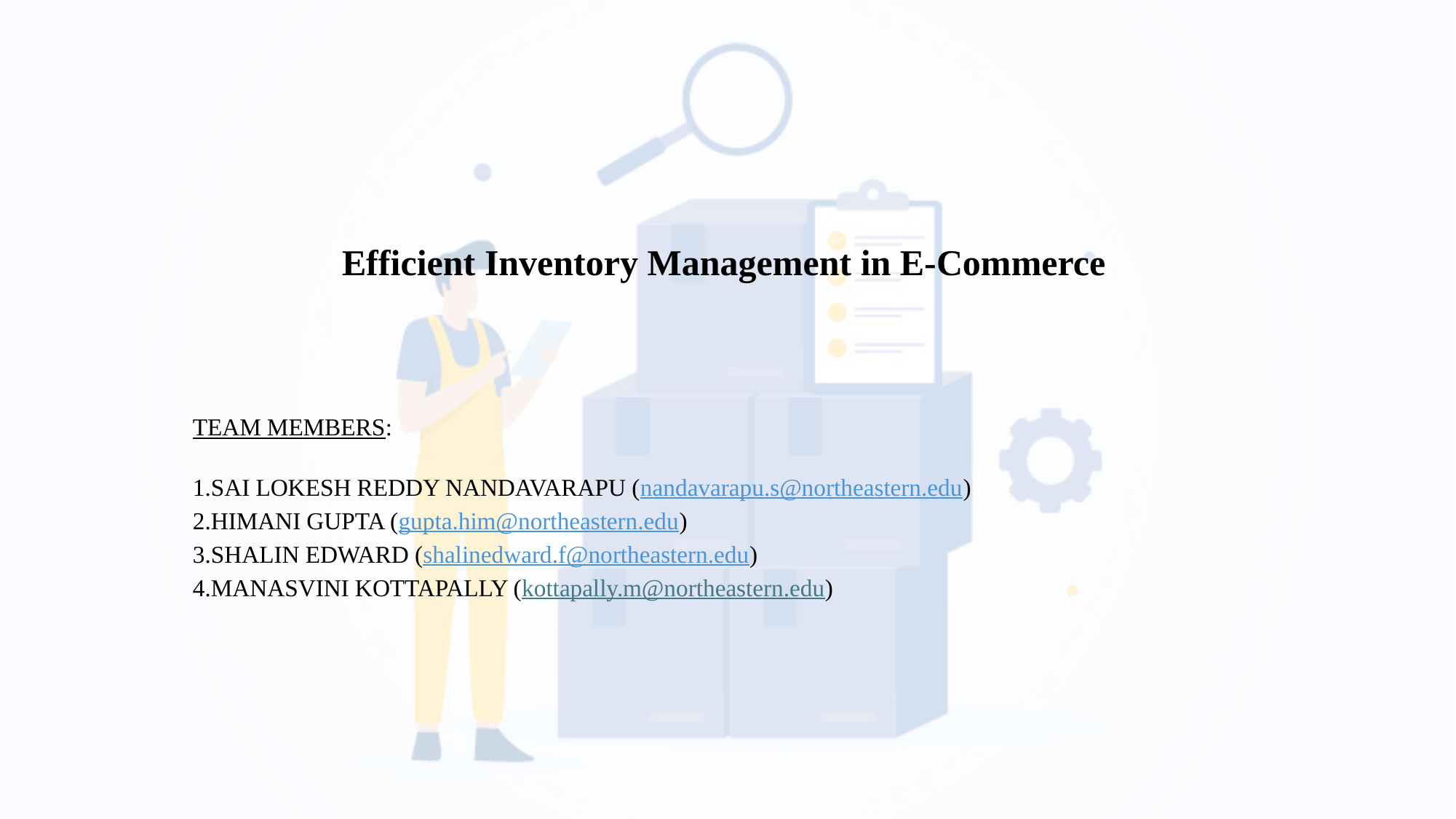

# Efficient Inventory Management in E-Commerce
TEAM MEMBERS:

1.SAI LOKESH REDDY NANDAVARAPU (nandavarapu.s@northeastern.edu)
2.HIMANI GUPTA (gupta.him@northeastern.edu)
3.SHALIN EDWARD (shalinedward.f@northeastern.edu)
4.MANASVINI KOTTAPALLY (kottapally.m@northeastern.edu)